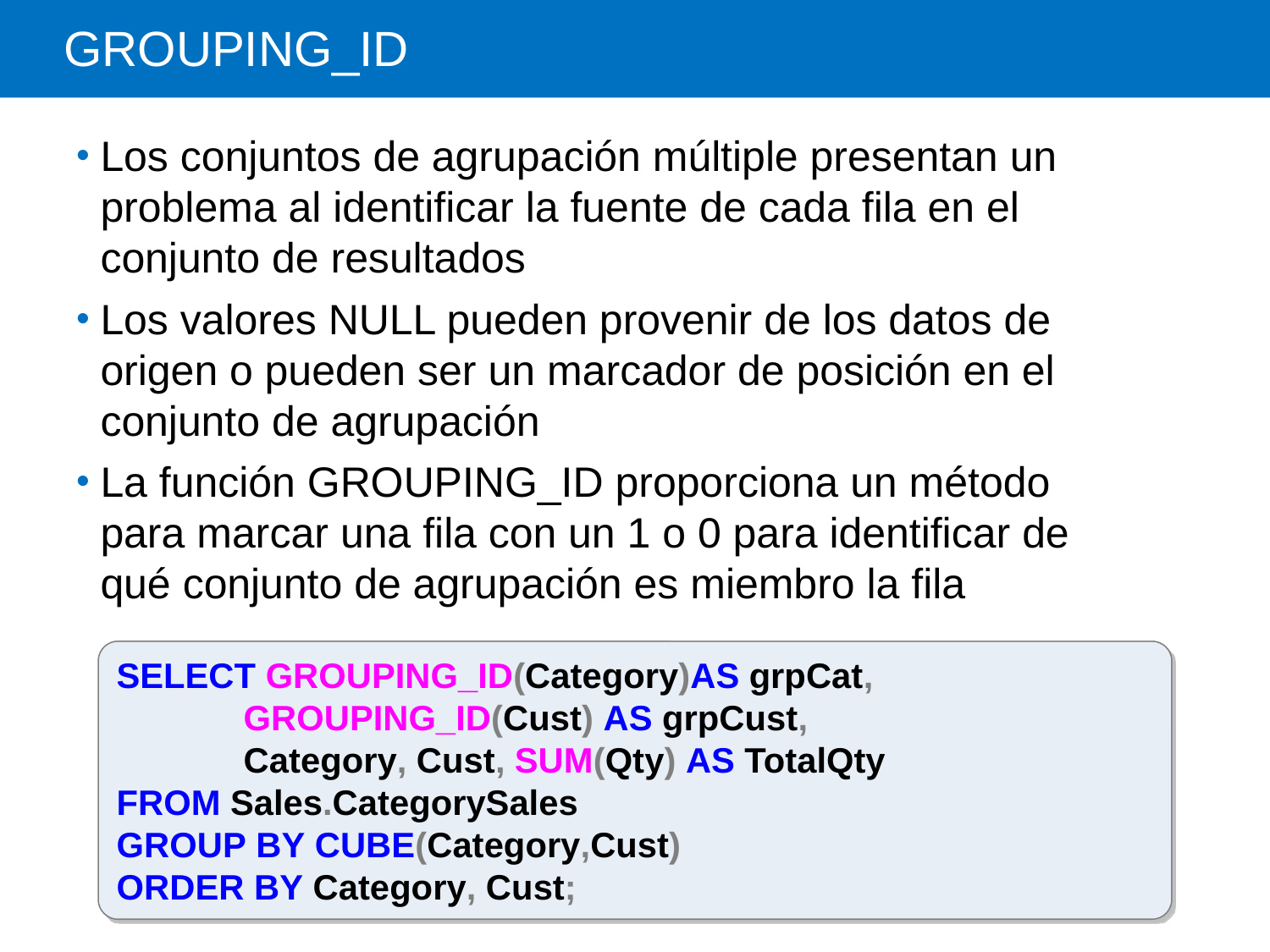

# GROUPING_ID
Los conjuntos de agrupación múltiple presentan un problema al identificar la fuente de cada fila en el conjunto de resultados
Los valores NULL pueden provenir de los datos de origen o pueden ser un marcador de posición en el conjunto de agrupación
La función GROUPING_ID proporciona un método para marcar una fila con un 1 o 0 para identificar de qué conjunto de agrupación es miembro la fila
SELECT GROUPING_ID(Category)AS grpCat, 	 		GROUPING_ID(Cust) AS grpCust,
	Category, Cust, SUM(Qty) AS TotalQty
FROM Sales.CategorySales
GROUP BY CUBE(Category,Cust)
ORDER BY Category, Cust;